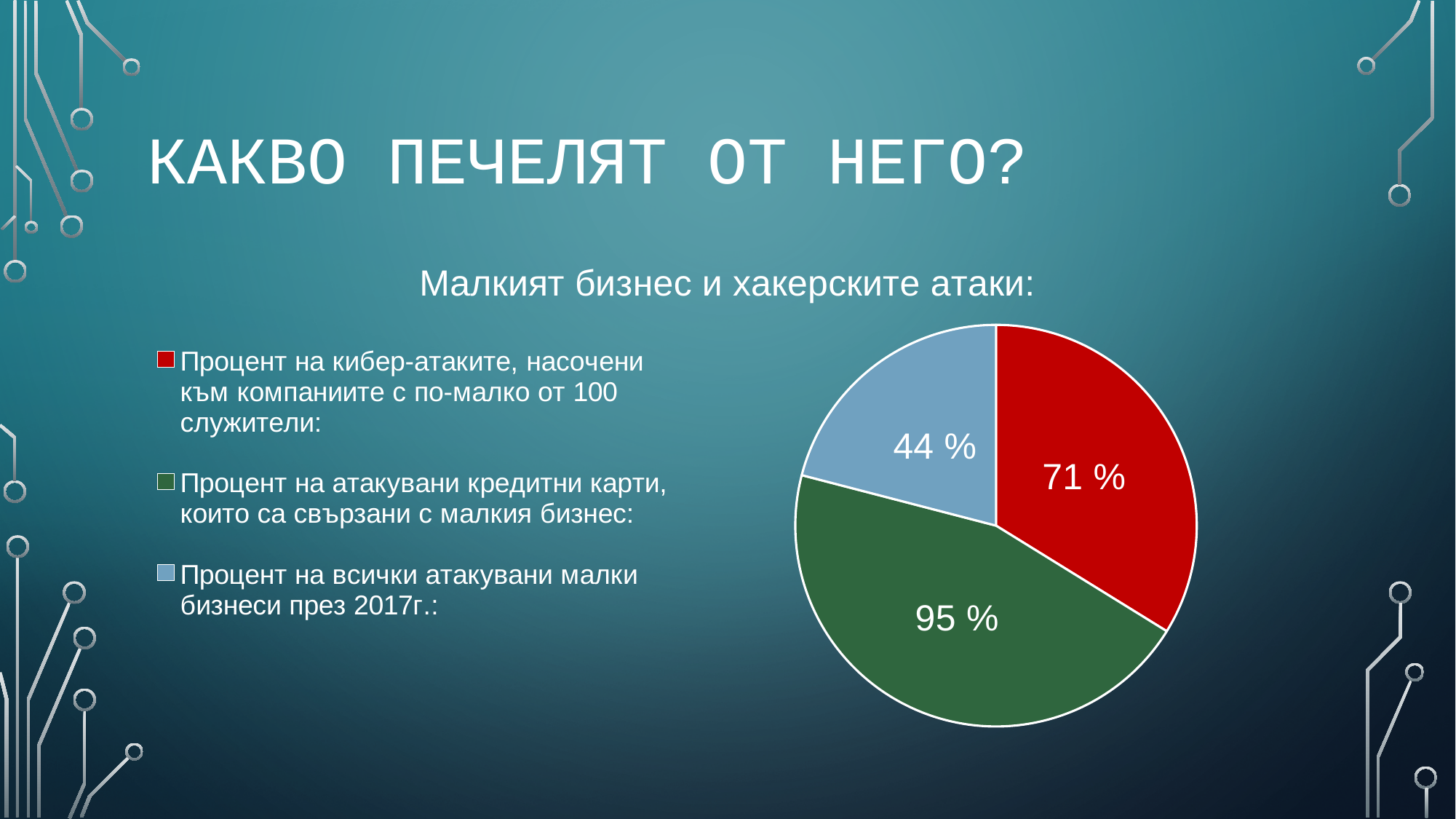

# Какво печелят от него?

### Chart: Малкият бизнес и хакерските атаки:

| Category | Малкият бизнес и хакерските атаки: |
|---|---|
| Процент на кибер-атаките, насочени към компаниите с по-малко от 100 служители: | 71.0 |
| Процент на атакувани кредитни карти, които са свързани с малкия бизнес: | 95.0 |
| Процент на всички атакувани малки бизнеси през 2017г.: | 44.0 |